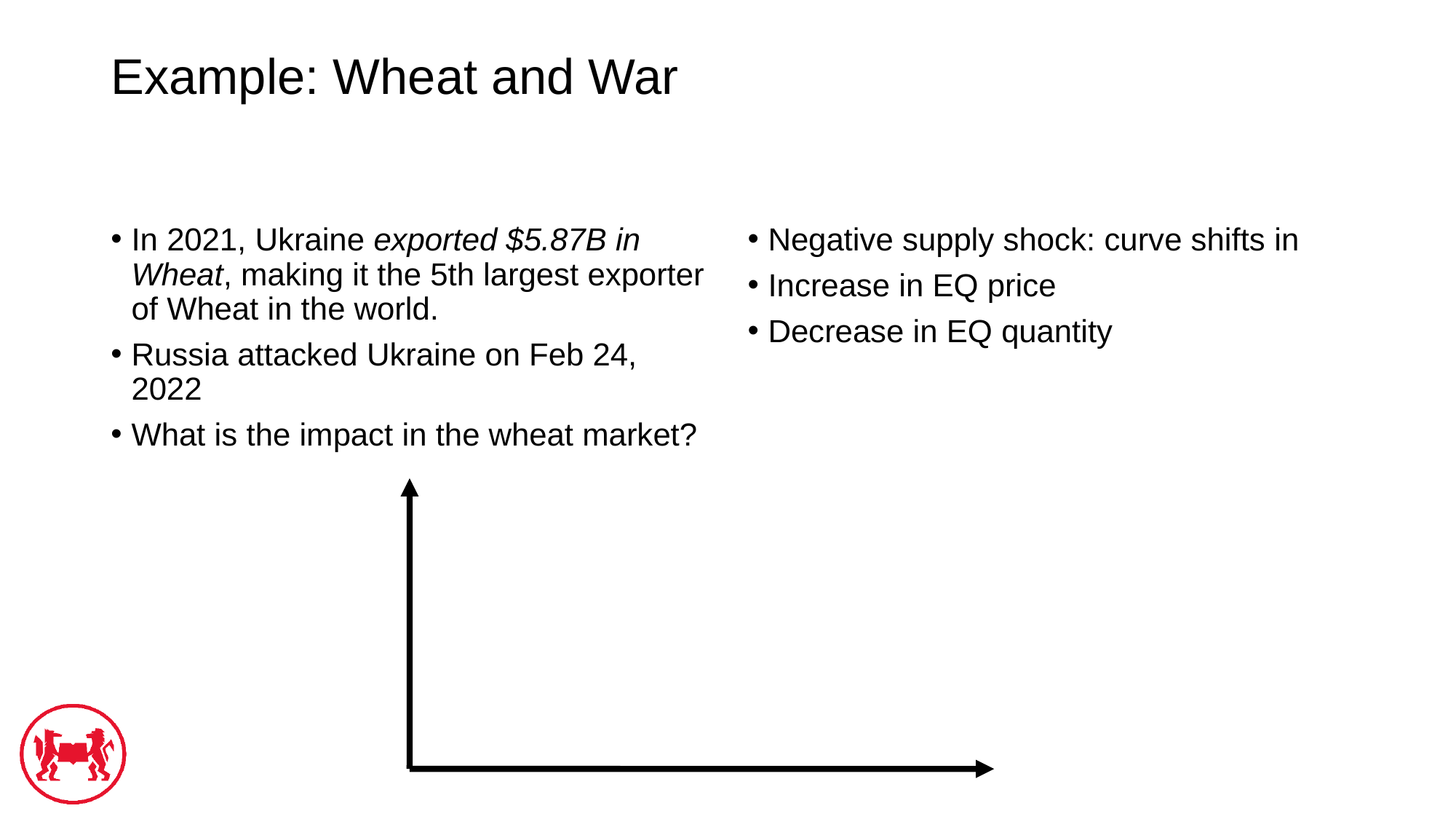

# Example: Wheat and War
In 2021, Ukraine exported $5.87B in Wheat, making it the 5th largest exporter of Wheat in the world.
Russia attacked Ukraine on Feb 24, 2022
What is the impact in the wheat market?
Negative supply shock: curve shifts in
Increase in EQ price
Decrease in EQ quantity